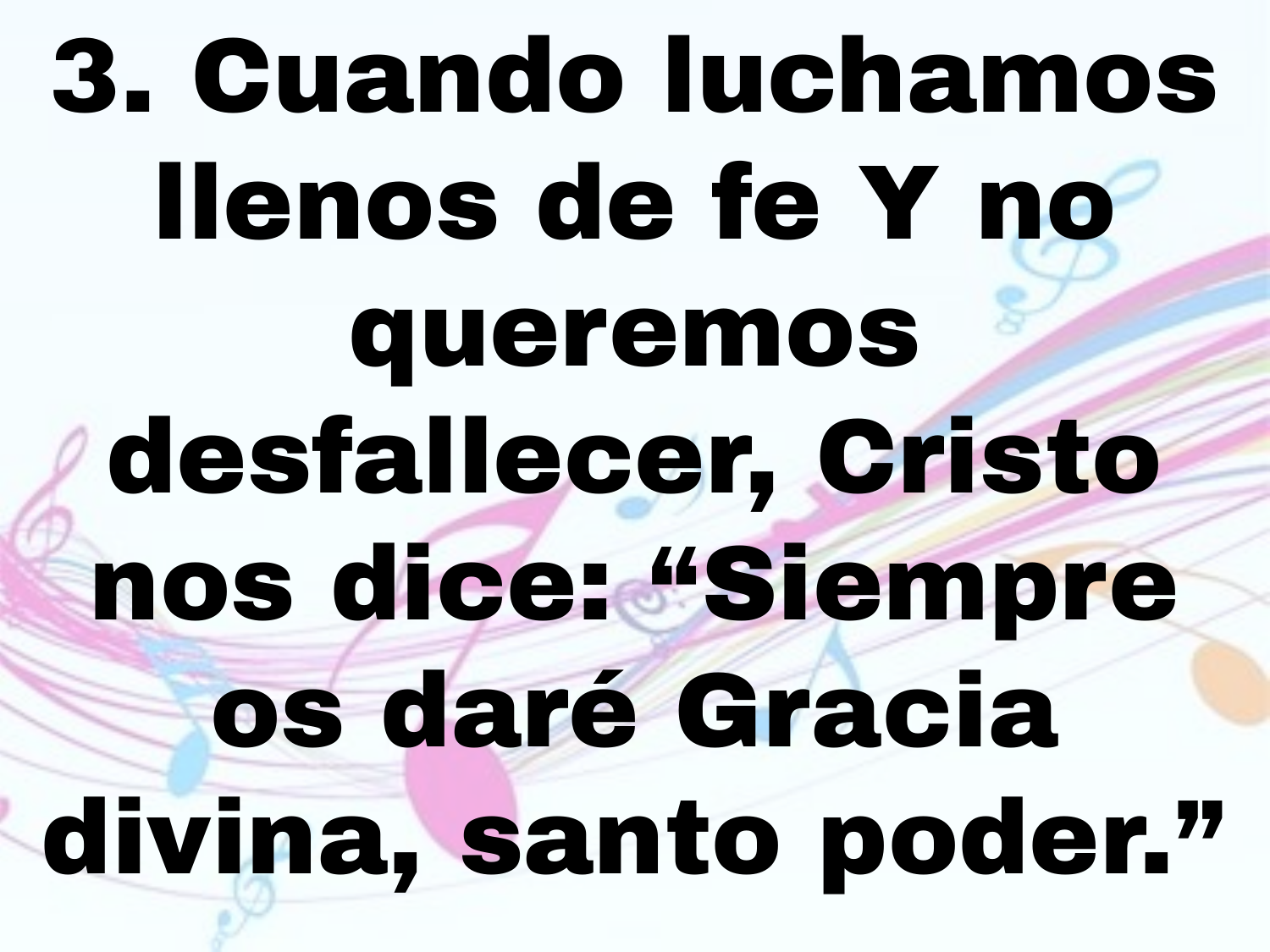

3. Cuando luchamos llenos de fe Y no queremos desfallecer, Cristo nos dice: “Siempre os daré Gracia divina, santo poder.”